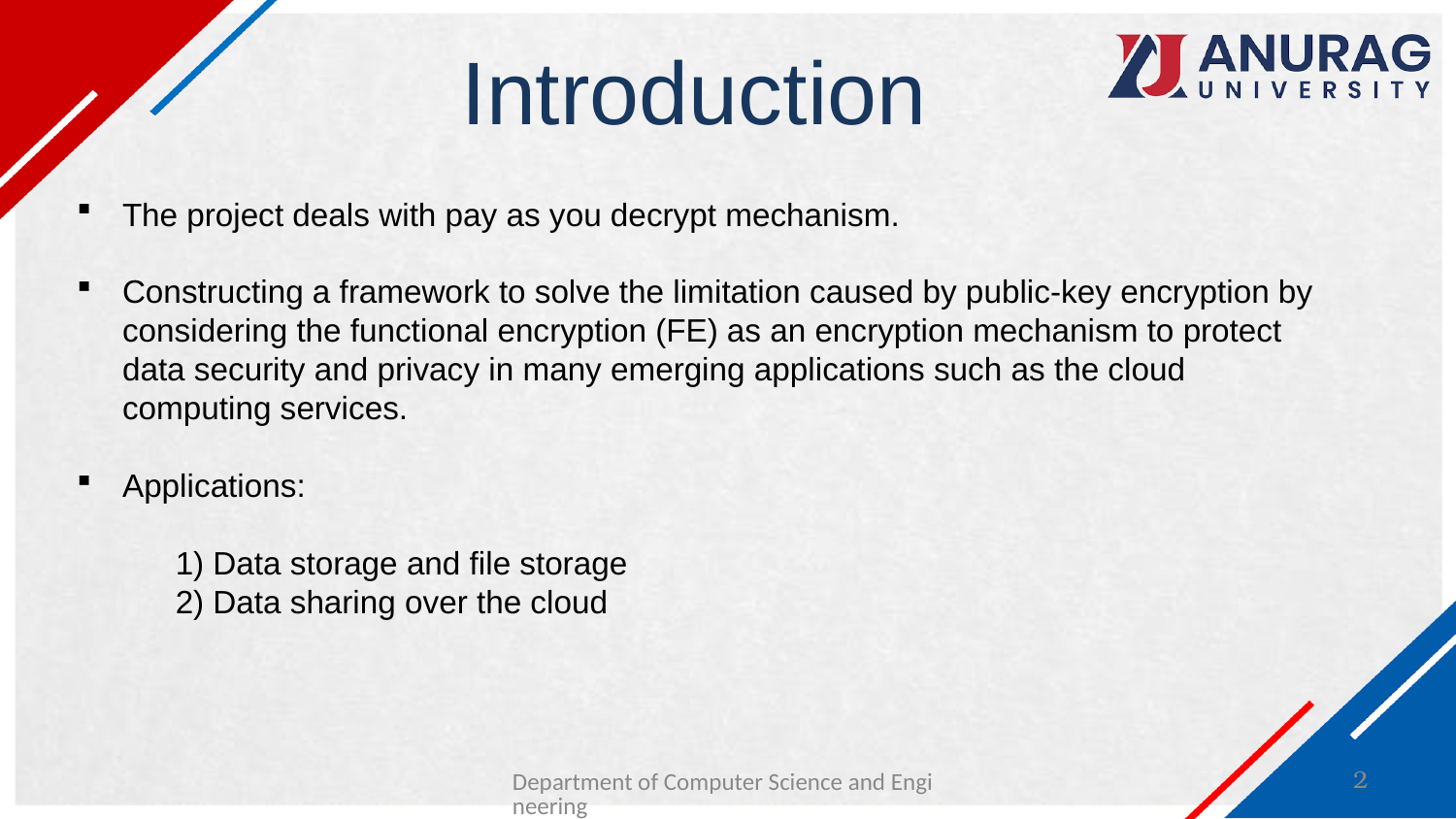

# Introduction
The project deals with pay as you decrypt mechanism.

Constructing a framework to solve the limitation caused by public-key encryption by considering the functional encryption (FE) as an encryption mechanism to protect data security and privacy in many emerging applications such as the cloud computing services.

Applications:

           1) Data storage and file storage
           2) Data sharing over the cloud

Department of Computer Science and Engineering
2